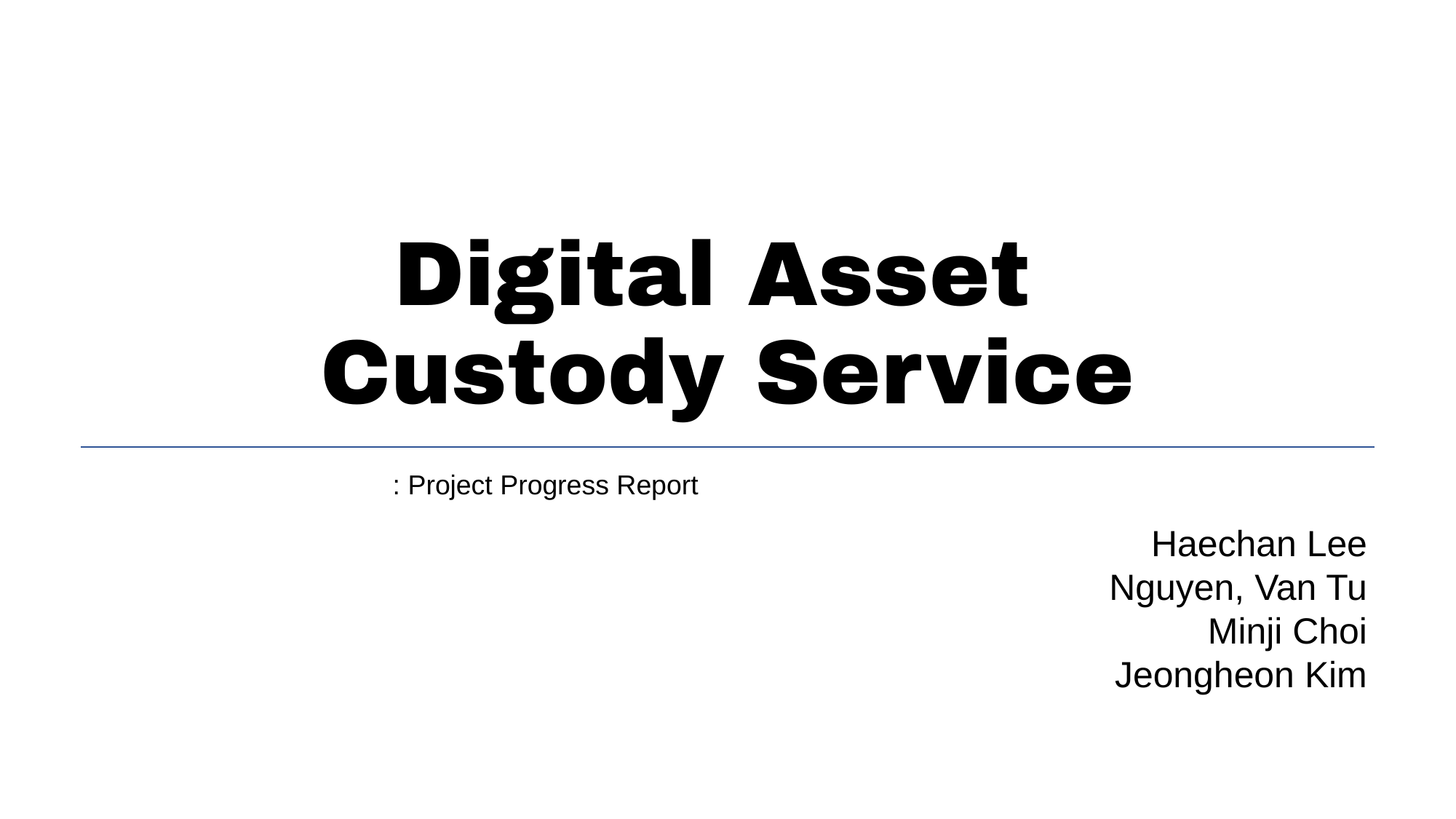

# Digital Asset Custody Service
: Project Progress Report

Haechan Lee
Nguyen, Van Tu
Minji Choi
Jeongheon Kim